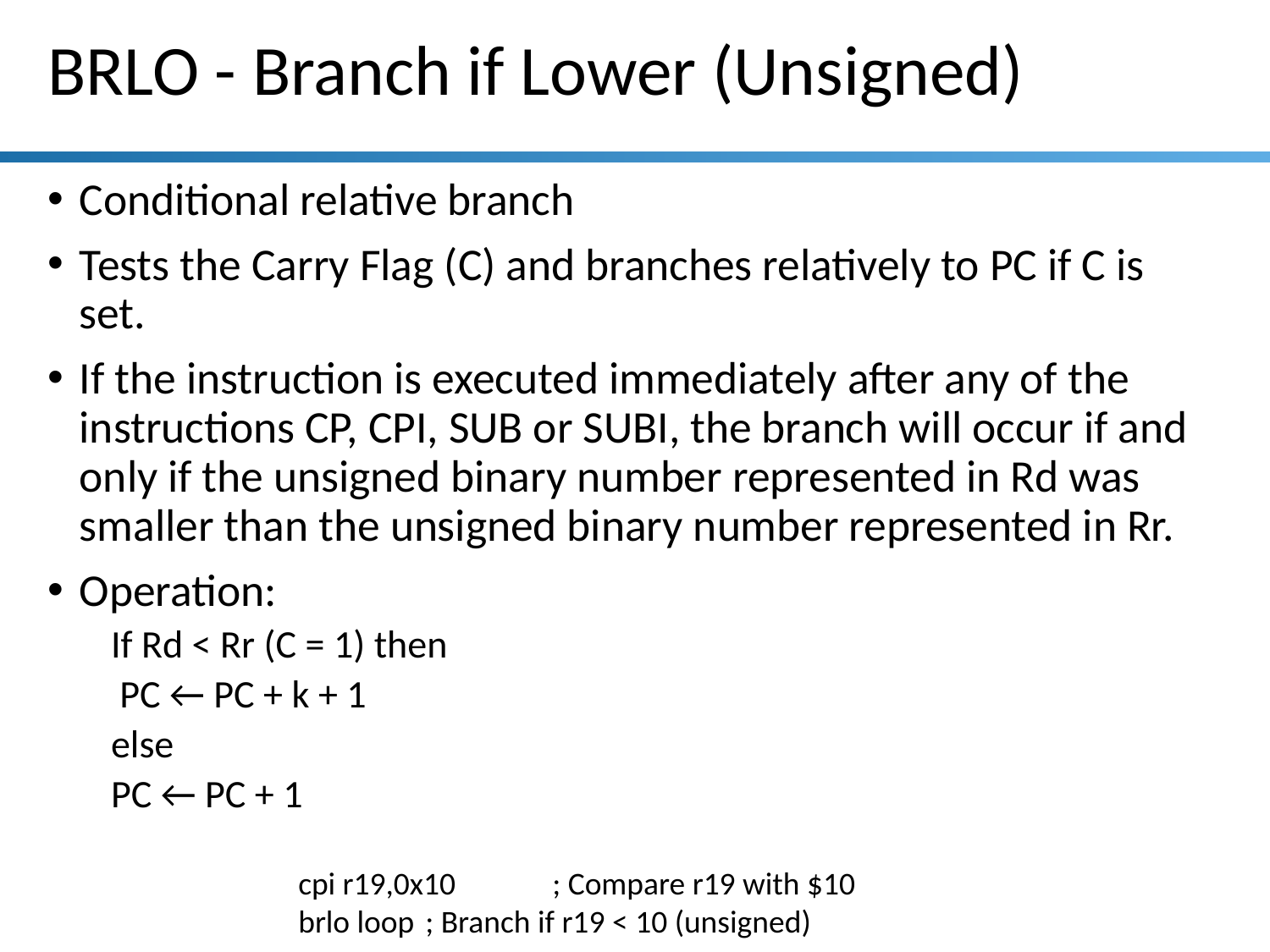

# BRLO - Branch if Lower (Unsigned)
Conditional relative branch
Tests the Carry Flag (C) and branches relatively to PC if C is set.
If the instruction is executed immediately after any of the instructions CP, CPI, SUB or SUBI, the branch will occur if and only if the unsigned binary number represented in Rd was smaller than the unsigned binary number represented in Rr.
Operation:
If Rd < Rr (C = 1) then
	 PC ← PC + k + 1
else
	PC ← PC + 1

cpi r19,0x10 	; Compare r19 with $10
brlo loop 	; Branch if r19 < 10 (unsigned)